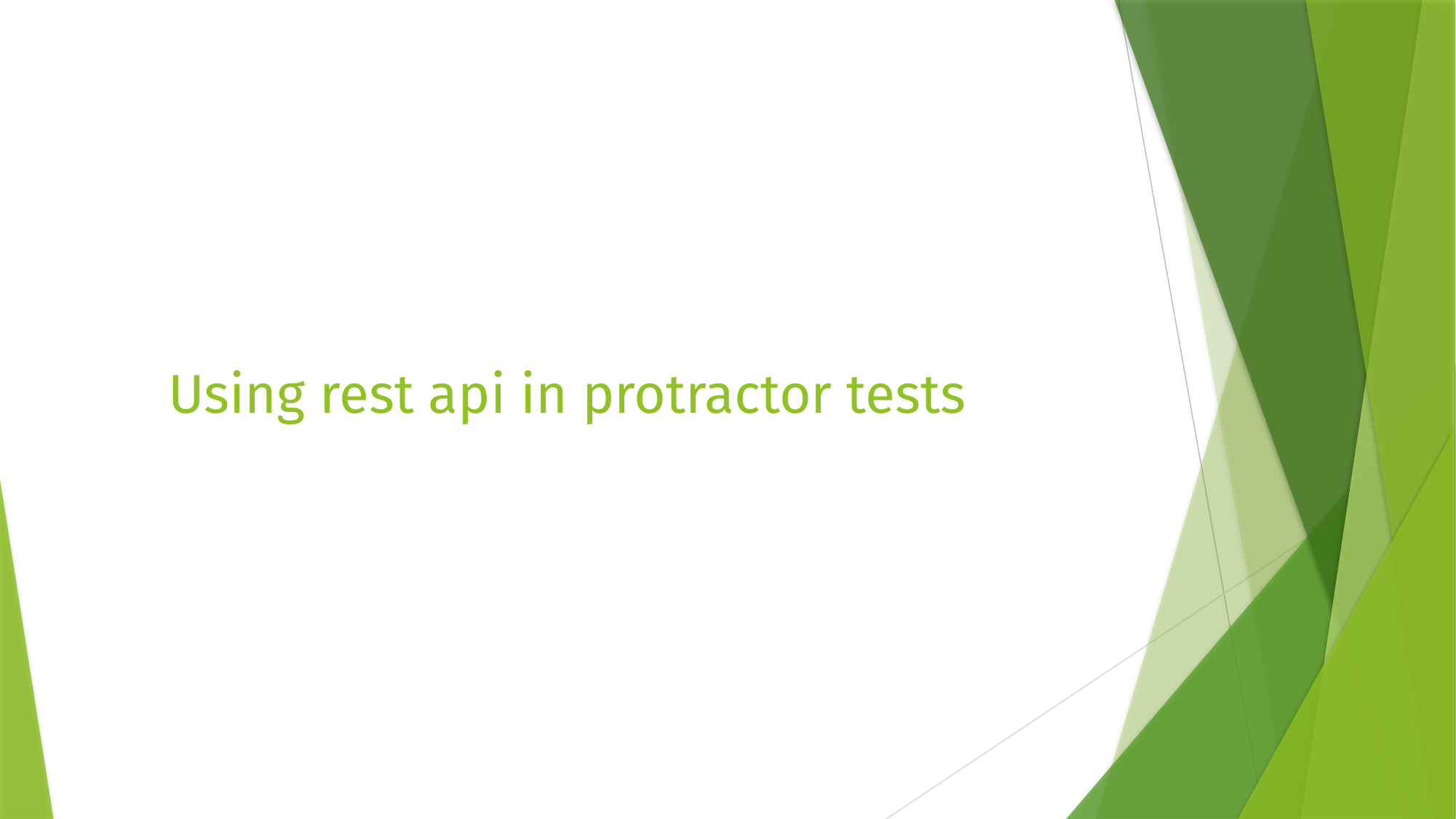

# Using rest api in protractor tests